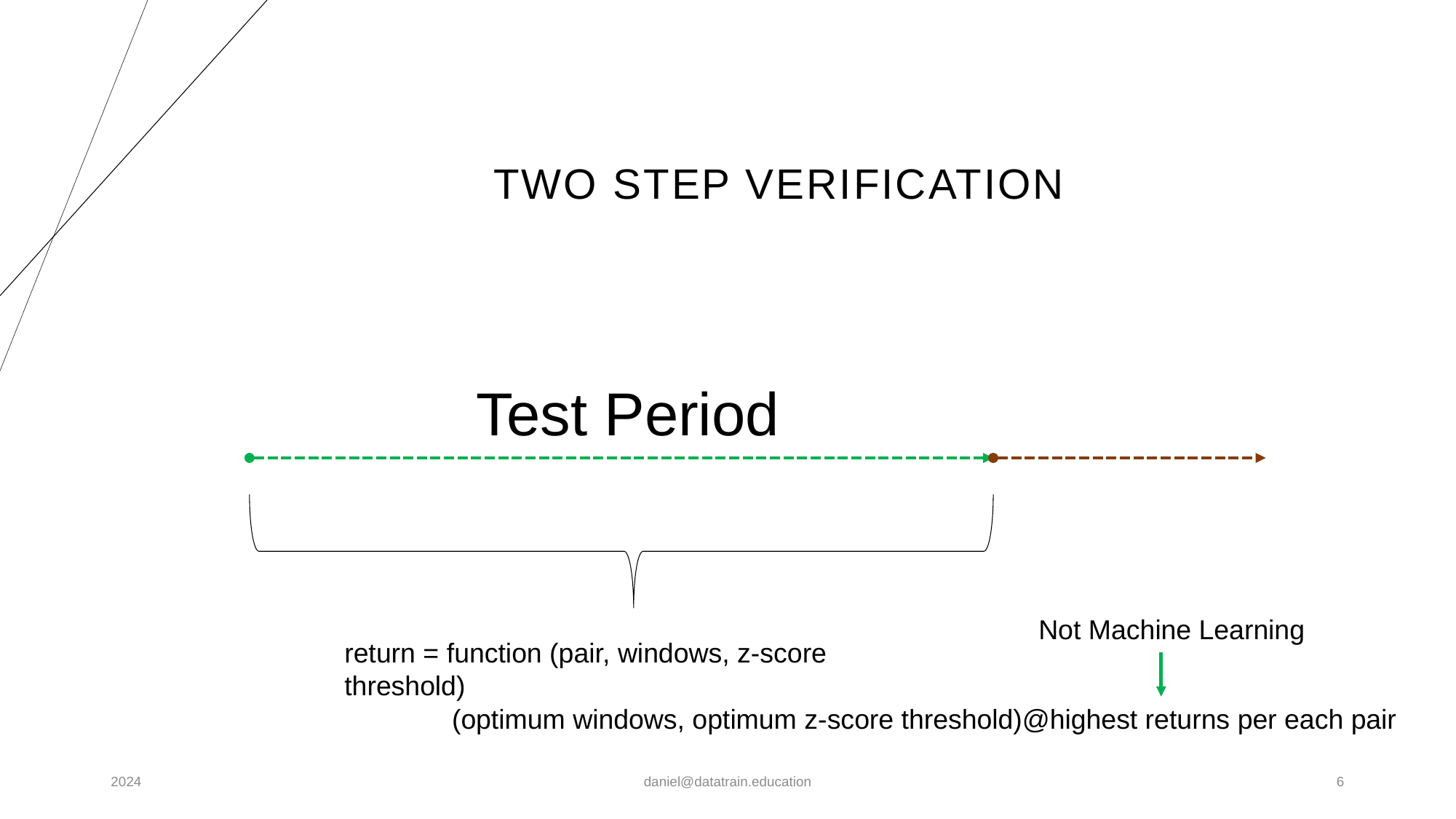

# Two Step verification

Test Period

Not Machine Learning
return = function (pair, windows, z-score threshold)
(optimum windows, optimum z-score threshold)@highest returns per each pair
2024
daniel@datatrain.education
6